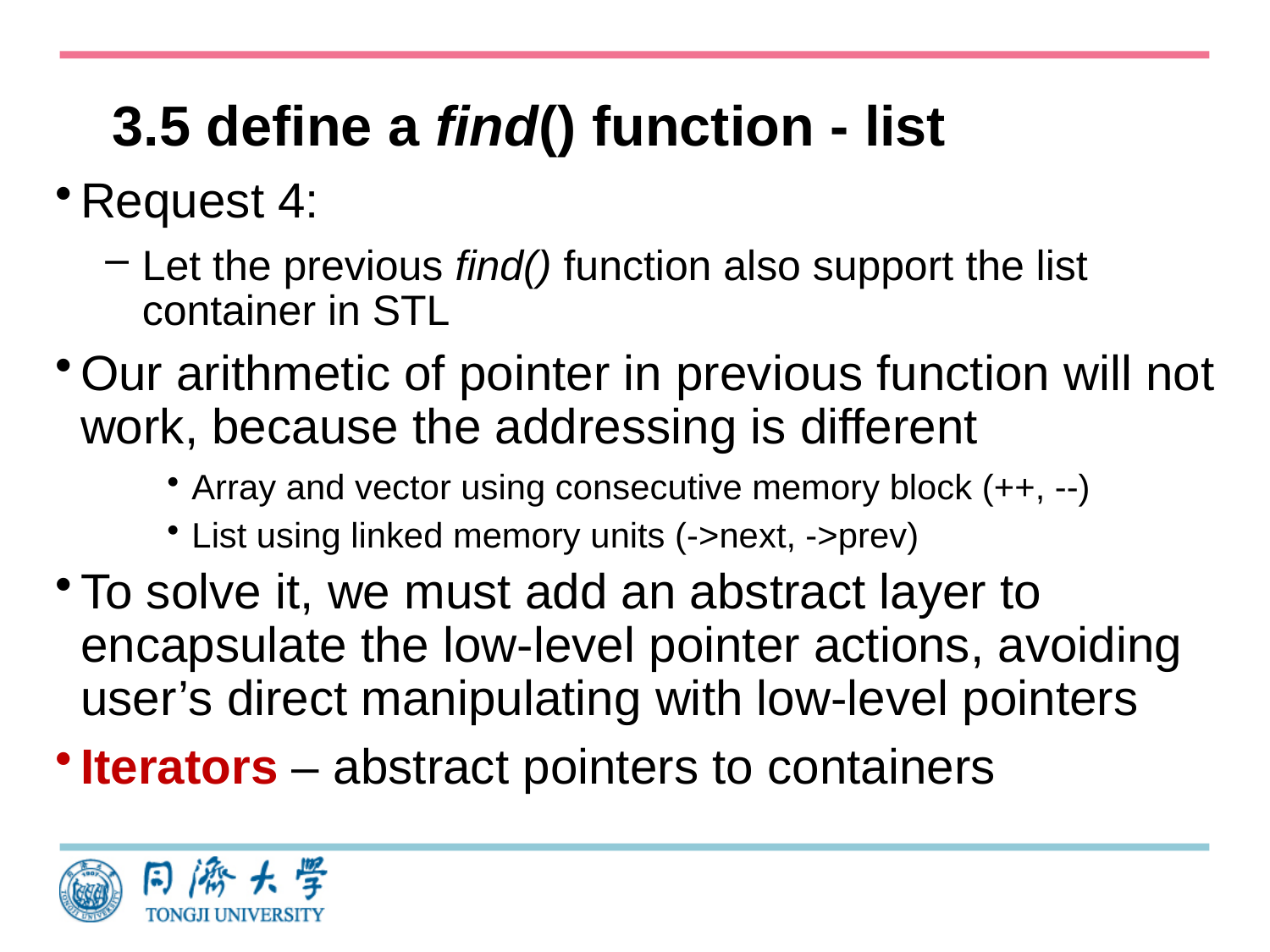

# 3.5 define a find() function - list
Request 4:
Let the previous find() function also support the list container in STL
Our arithmetic of pointer in previous function will not work, because the addressing is different
Array and vector using consecutive memory block (++, --)
List using linked memory units (->next, ->prev)
To solve it, we must add an abstract layer to encapsulate the low-level pointer actions, avoiding user’s direct manipulating with low-level pointers
Iterators – abstract pointers to containers